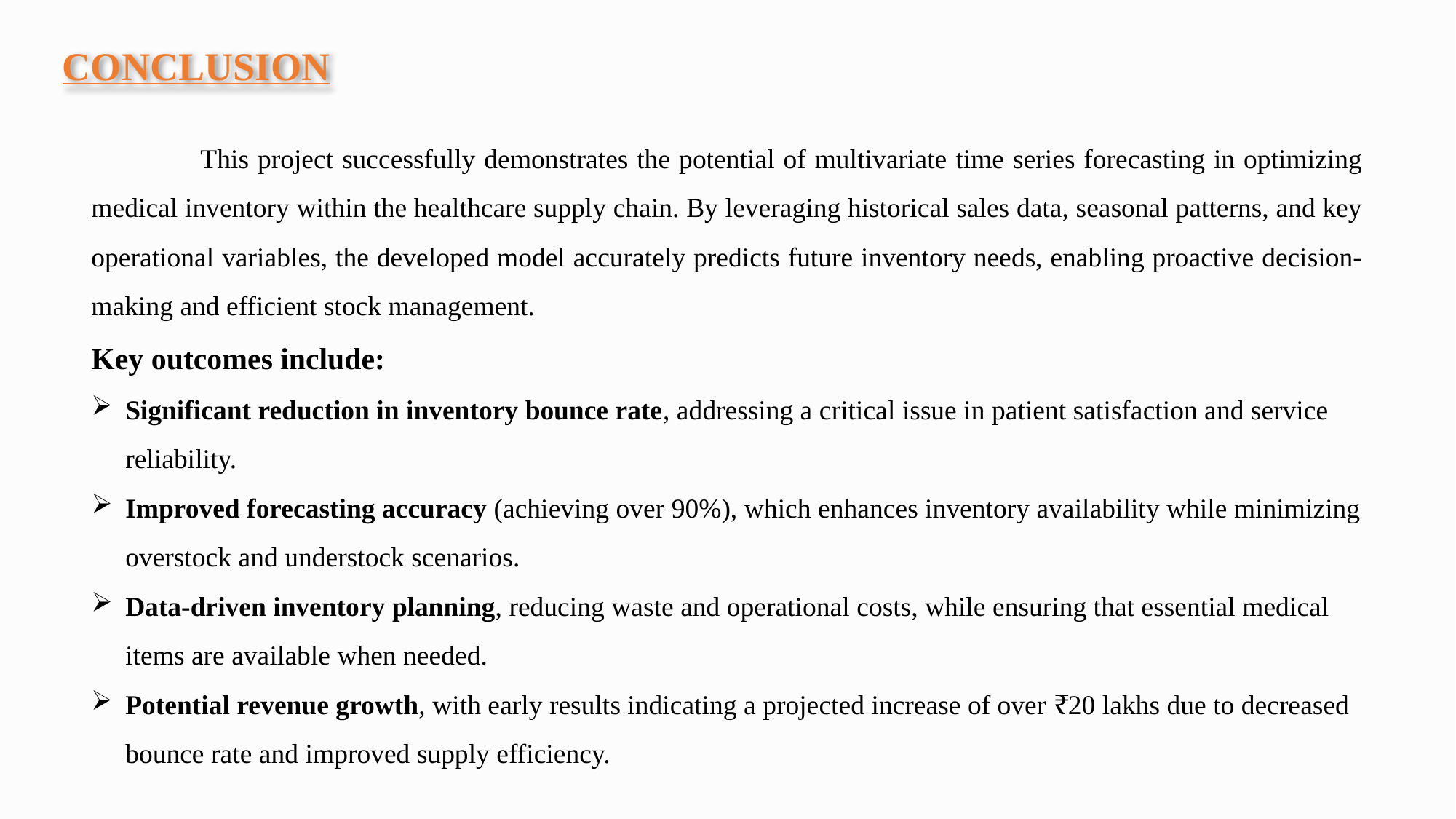

CONCLUSION
	This project successfully demonstrates the potential of multivariate time series forecasting in optimizing medical inventory within the healthcare supply chain. By leveraging historical sales data, seasonal patterns, and key operational variables, the developed model accurately predicts future inventory needs, enabling proactive decision-making and efficient stock management.
Key outcomes include:
Significant reduction in inventory bounce rate, addressing a critical issue in patient satisfaction and service reliability.
Improved forecasting accuracy (achieving over 90%), which enhances inventory availability while minimizing overstock and understock scenarios.
Data-driven inventory planning, reducing waste and operational costs, while ensuring that essential medical items are available when needed.
Potential revenue growth, with early results indicating a projected increase of over ₹20 lakhs due to decreased bounce rate and improved supply efficiency.